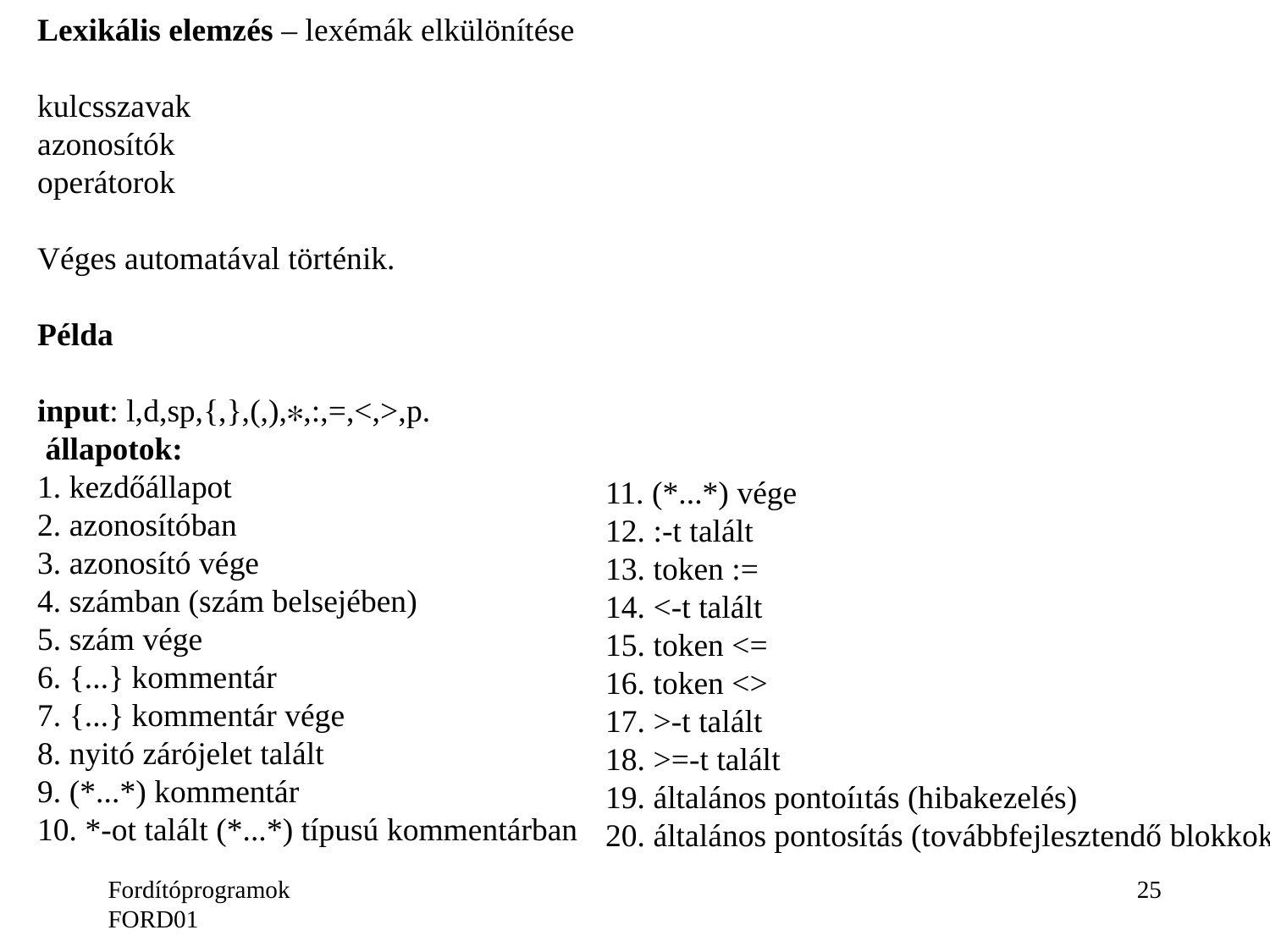

Lexikális elemzés – lexémák elkülönítése

kulcsszavak
azonosítók
operátorok

Véges automatával történik.

Példa

input: l,d,sp,{,},(,),∗,:,=,<,>,p.
 állapotok:
1. kezdőállapot
2. azonosítóban
3. azonosító vége
4. számban (szám belsejében)
5. szám vége
6. {...} kommentár
7. {...} kommentár vége
8. nyitó zárójelet talált
9. (*...*) kommentár
10. *-ot talált (*...*) típusú kommentárban

11. (*...*) vége
12. :-t talált
13. token :=
14. <-t talált
15. token <=
16. token <>
17. >-t talált
18. >=-t talált
19. általános pontoíıtás (hibakezelés)
20. általános pontosítás (továbbfejlesztendő blokkok
Fordítóprogramok FORD01
25